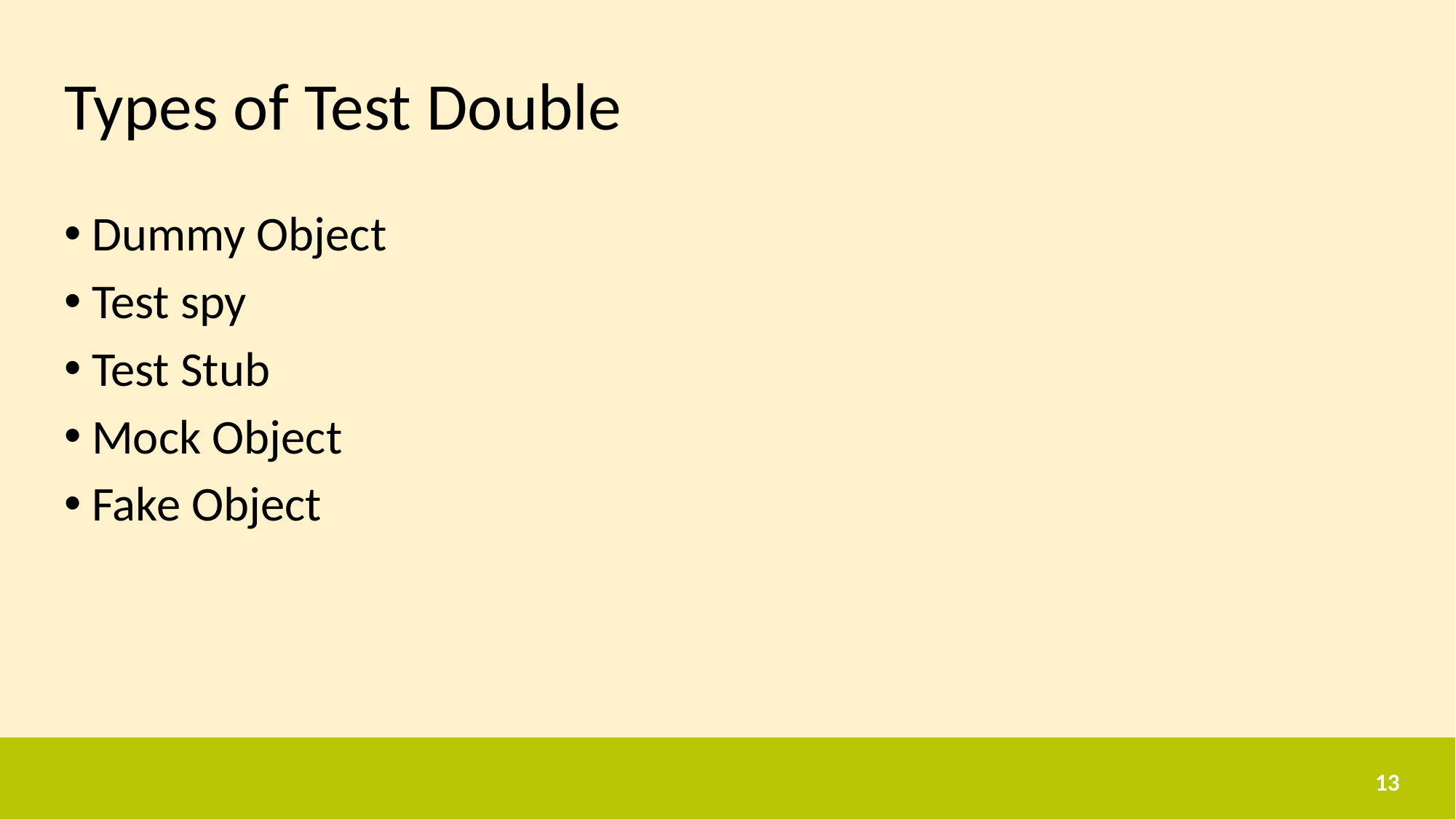

# Types of Test Double
Dummy Object
Test spy
Test Stub
Mock Object
Fake Object
13